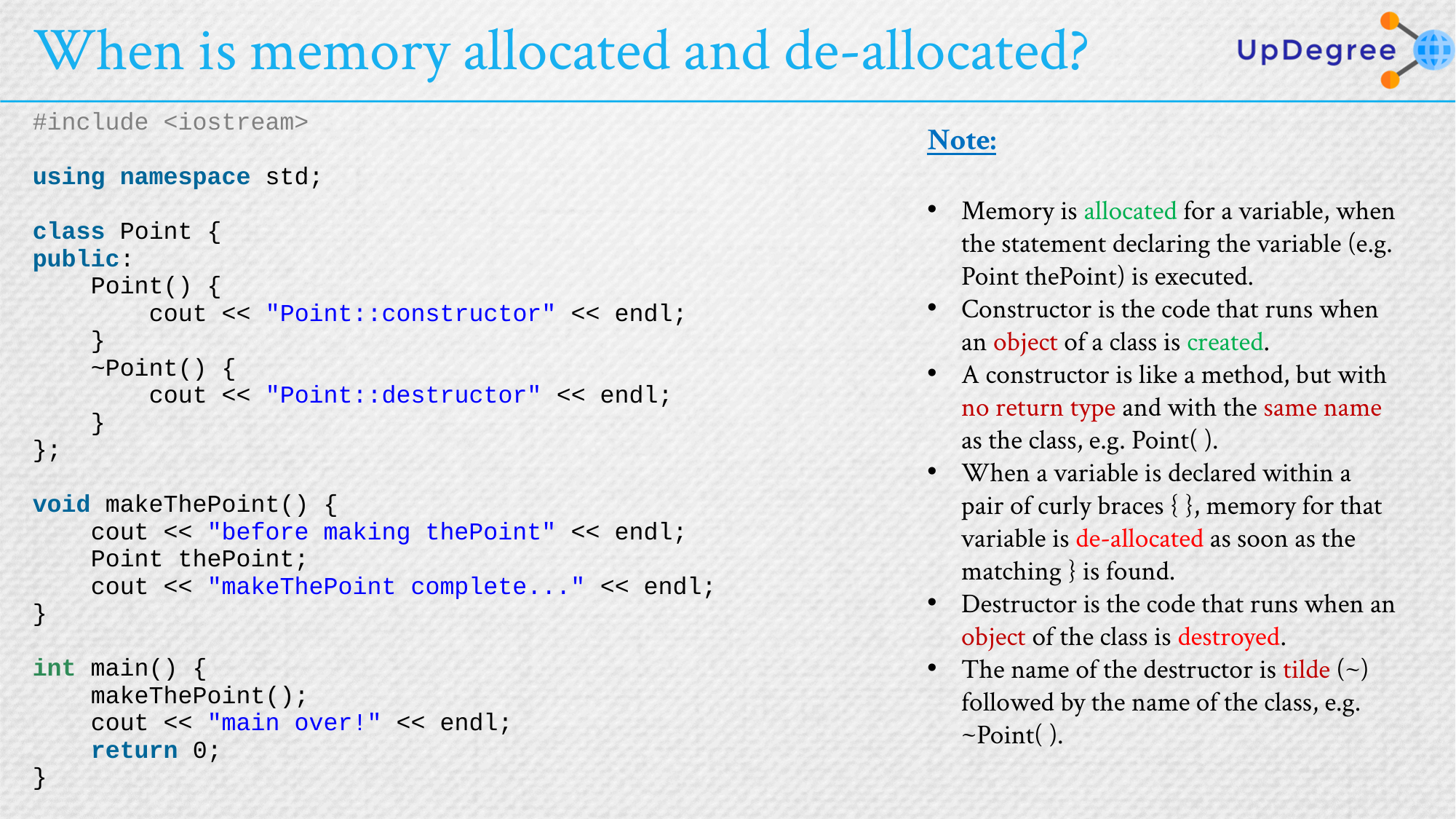

# When is memory allocated and de-allocated?
#include <iostream>

using namespace std;

class Point {
public:
    Point() {
        cout << "Point::constructor" << endl;
    }
    ~Point() {
        cout << "Point::destructor" << endl;
    }
};

void makeThePoint() {
    cout << "before making thePoint" << endl;
    Point thePoint;
    cout << "makeThePoint complete..." << endl;
}

int main() {
    makeThePoint();
    cout << "main over!" << endl;
    return 0;
}

Note:

Memory is allocated for a variable, when the statement declaring the variable (e.g. Point thePoint) is executed.
Constructor is the code that runs when an object of a class is created.
A constructor is like a method, but with no return type and with the same name as the class, e.g. Point( ).
When a variable is declared within a pair of curly braces { }, memory for that variable is de-allocated as soon as the matching } is found.
Destructor is the code that runs when an object of the class is destroyed.
The name of the destructor is tilde (~) followed by the name of the class, e.g. ~Point( ).